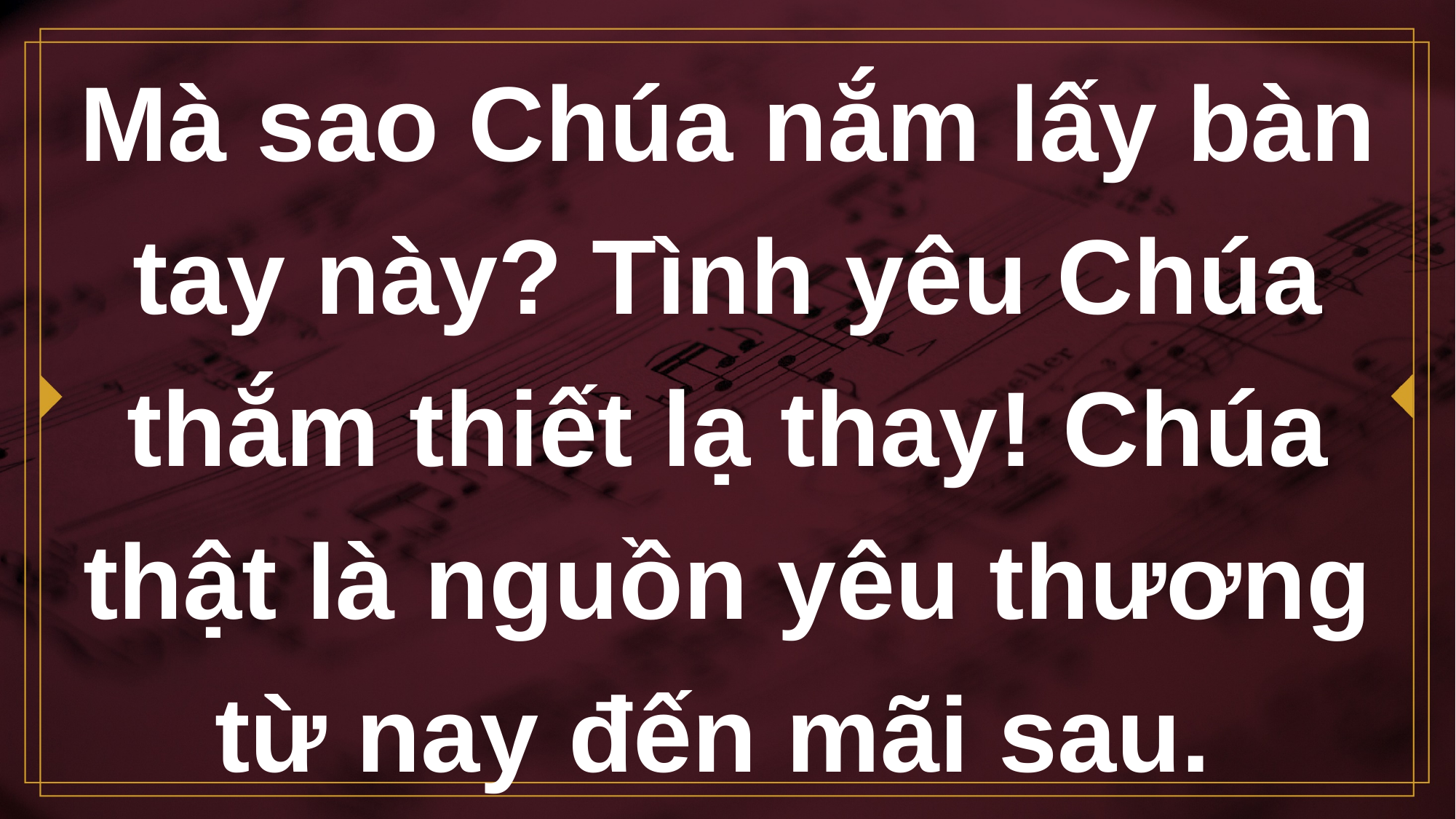

# Mà sao Chúa nắm lấy bàn tay này? Tình yêu Chúa thắm thiết lạ thay! Chúa thật là nguồn yêu thương từ nay đến mãi sau.